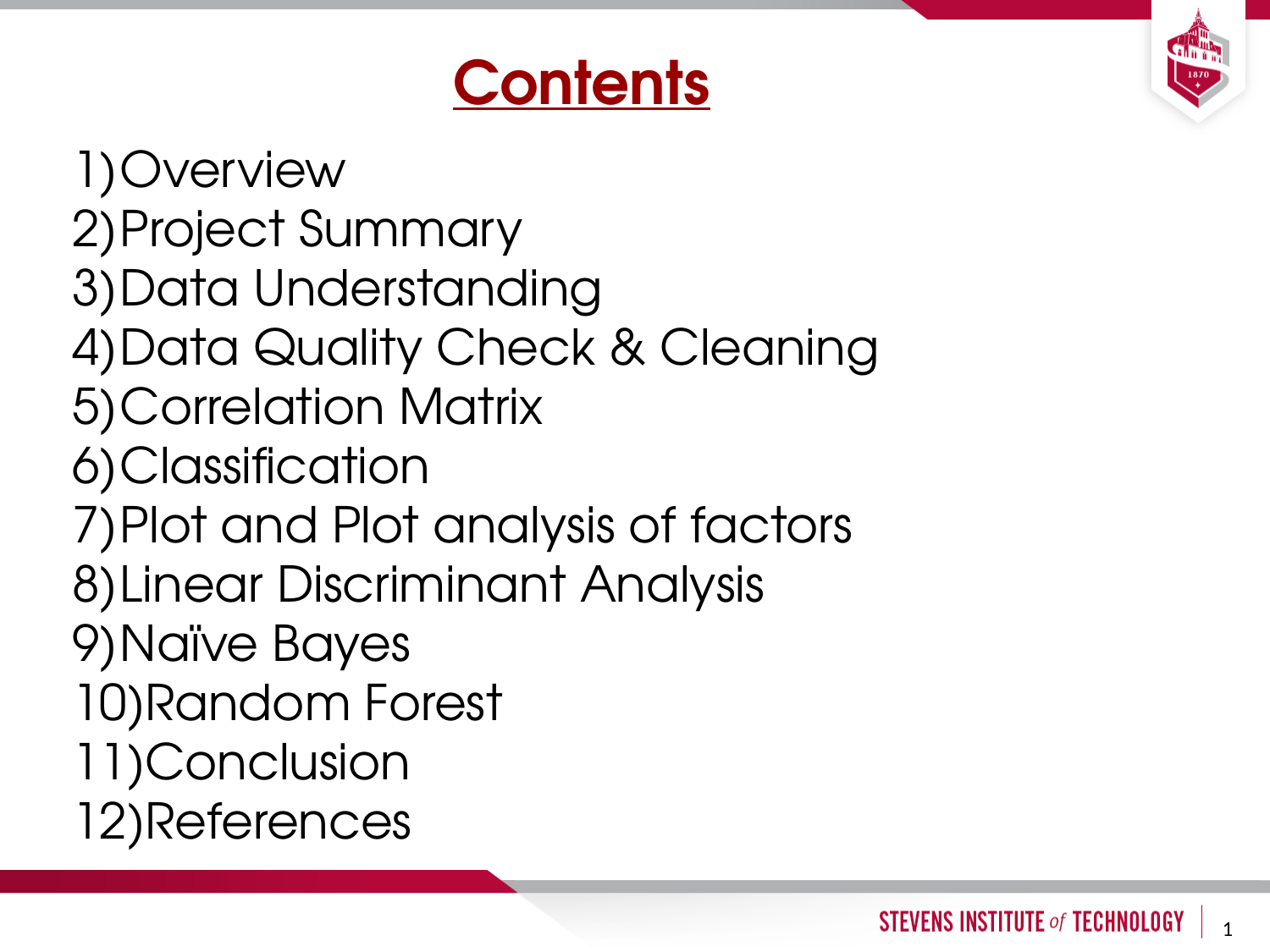

# Contents
Overview
Project Summary
Data Understanding
Data Quality Check & Cleaning
Correlation Matrix
Classification
Plot and Plot analysis of factors
Linear Discriminant Analysis
Naïve Bayes
Random Forest
Conclusion
References

1